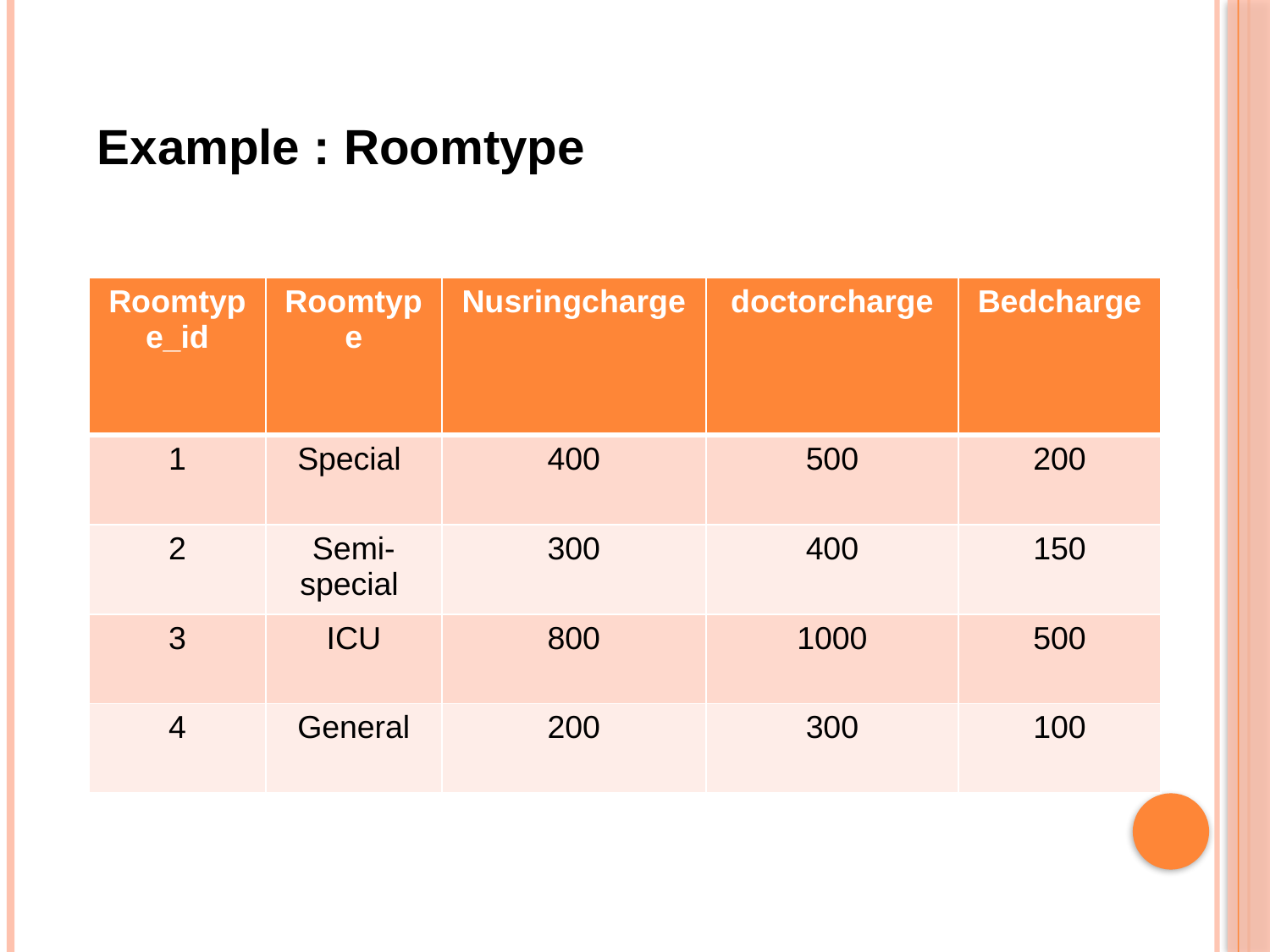

Example : Roomtype
| Roomtype\_id | Roomtype | Nusringcharge | doctorcharge | Bedcharge |
| --- | --- | --- | --- | --- |
| 1 | Special | 400 | 500 | 200 |
| 2 | Semi-special | 300 | 400 | 150 |
| 3 | ICU | 800 | 1000 | 500 |
| 4 | General | 200 | 300 | 100 |